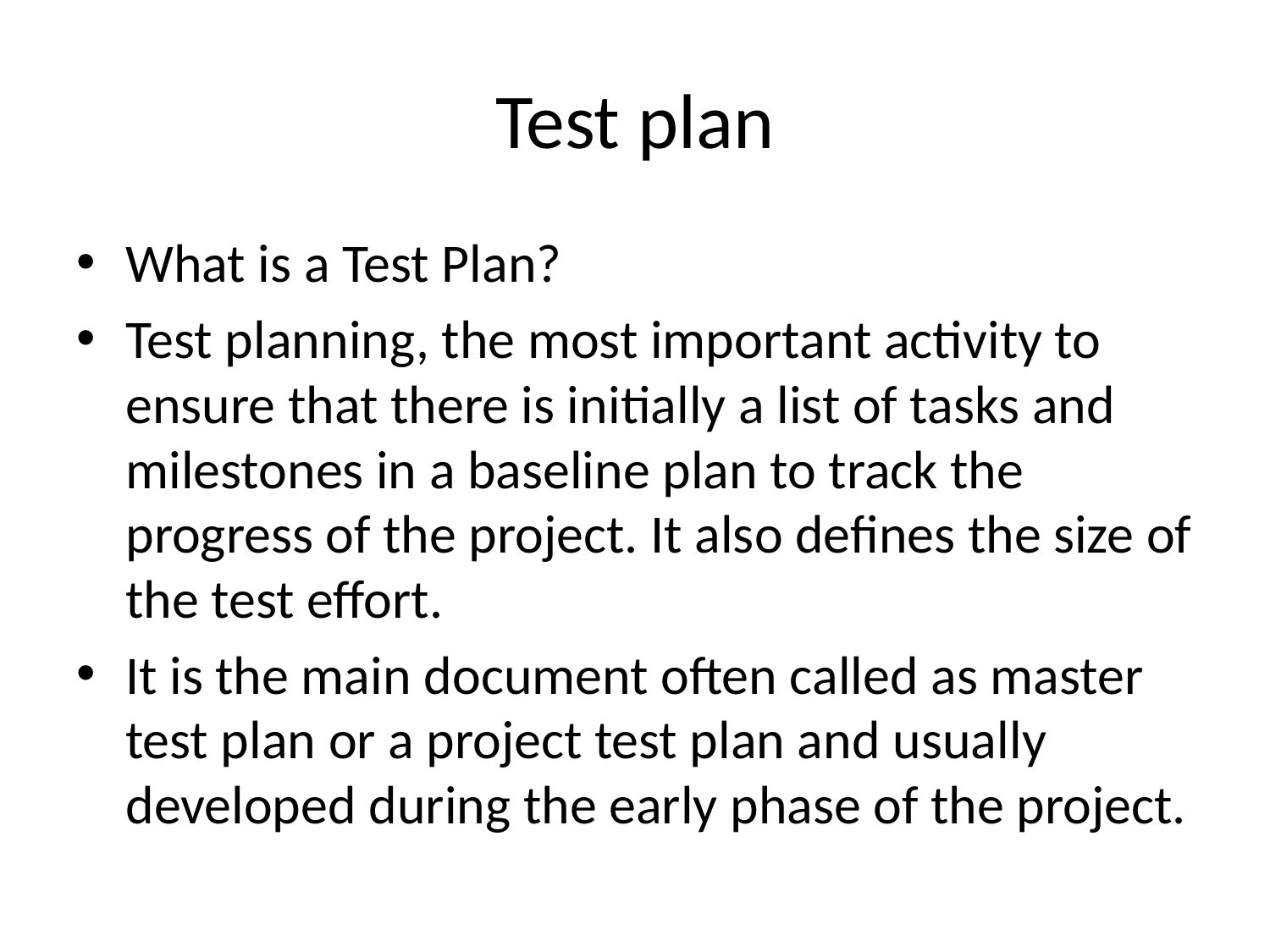

# Test plan
What is a Test Plan?
Test planning, the most important activity to ensure that there is initially a list of tasks and milestones in a baseline plan to track the progress of the project. It also defines the size of the test effort.
It is the main document often called as master test plan or a project test plan and usually developed during the early phase of the project.